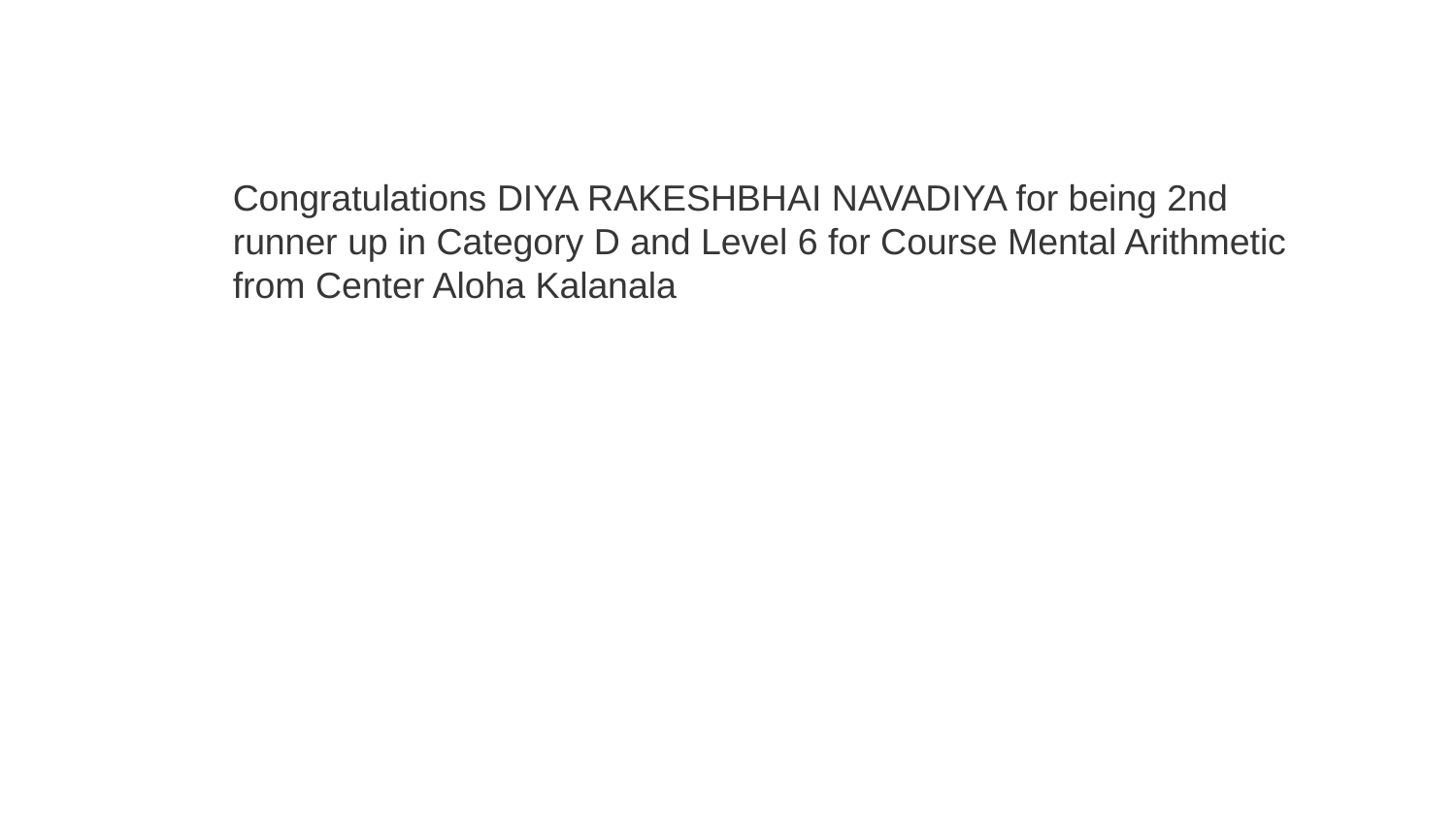

Congratulations DIYA RAKESHBHAI NAVADIYA for being 2nd runner up in Category D and Level 6 for Course Mental Arithmetic from Center Aloha Kalanala